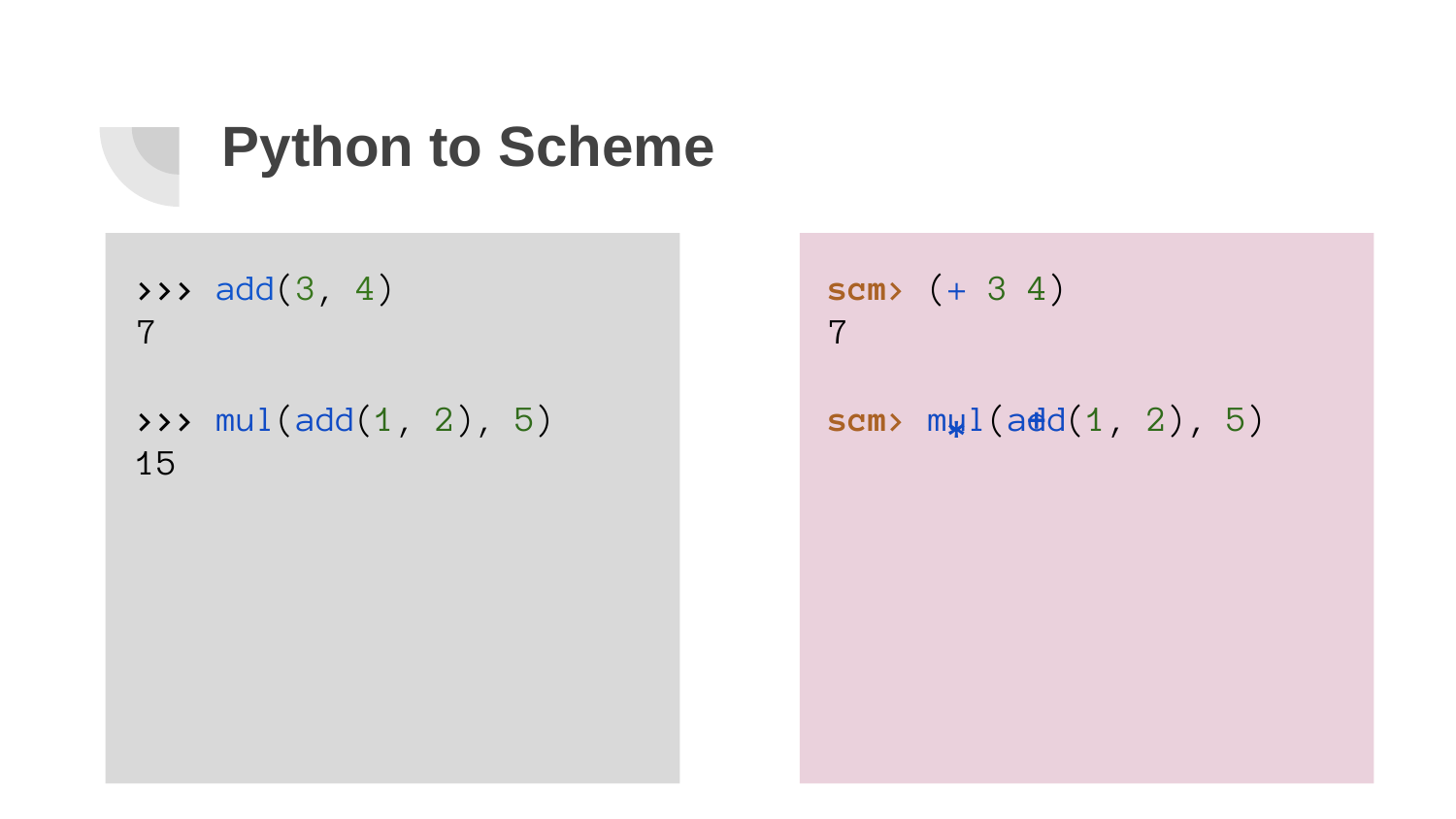

# Python to Scheme

>>> add(3, 4)
7

>>> mul(add(1, 2), 5)
15
scm> (+ 3 4)
7

scm> mul(add(1, 2), 5)
scm>
+
scm>
add
mul
,
,
(
(
*